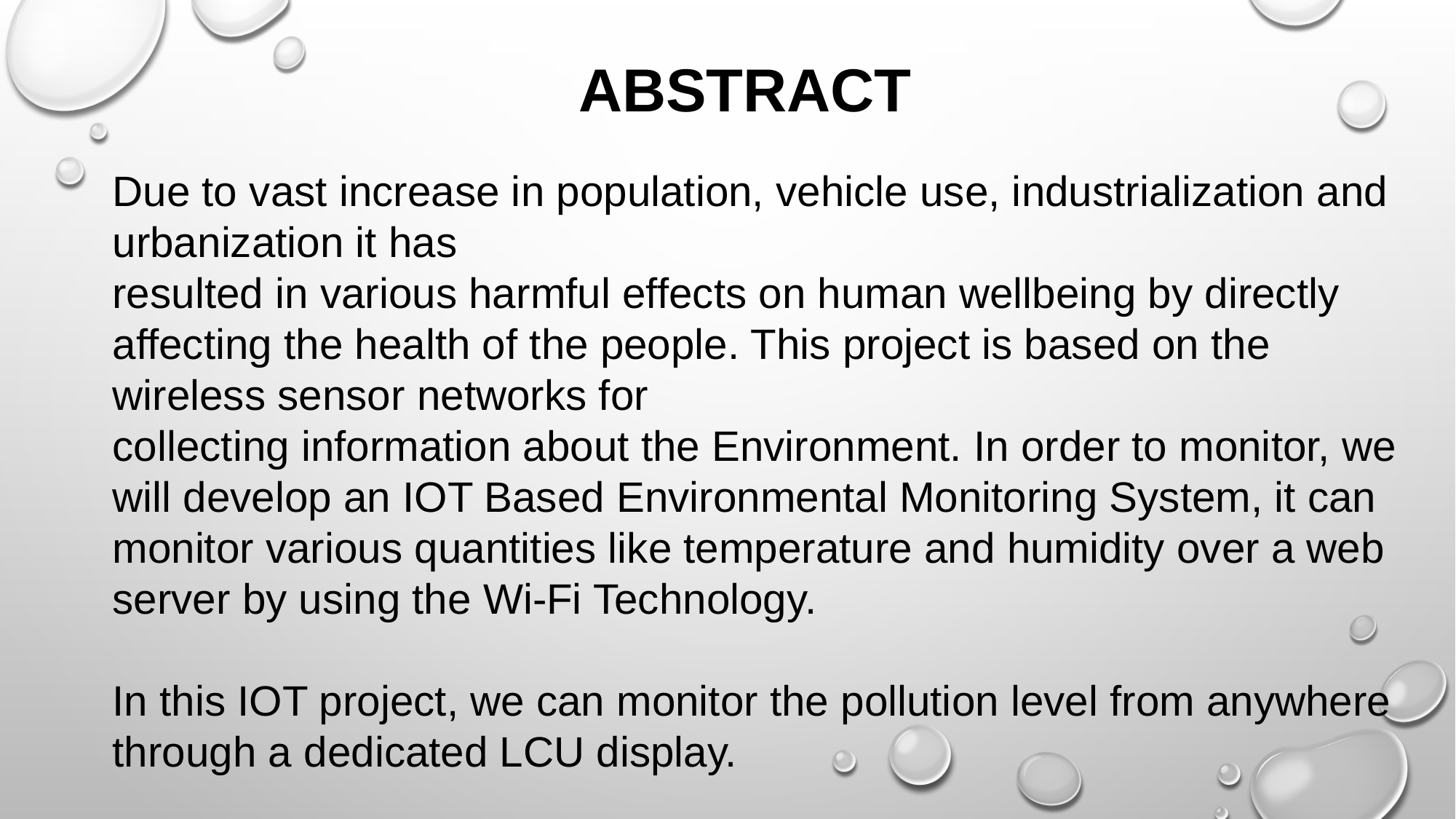

ABSTRACT
Due to vast increase in population, vehicle use, industrialization and urbanization it has
resulted in various harmful effects on human wellbeing by directly affecting the health of the people. This project is based on the wireless sensor networks for
collecting information about the Environment. In order to monitor, we will develop an IOT Based Environmental Monitoring System, it can monitor various quantities like temperature and humidity over a web server by using the Wi-Fi Technology.

In this IOT project, we can monitor the pollution level from anywhere through a dedicated LCU display.